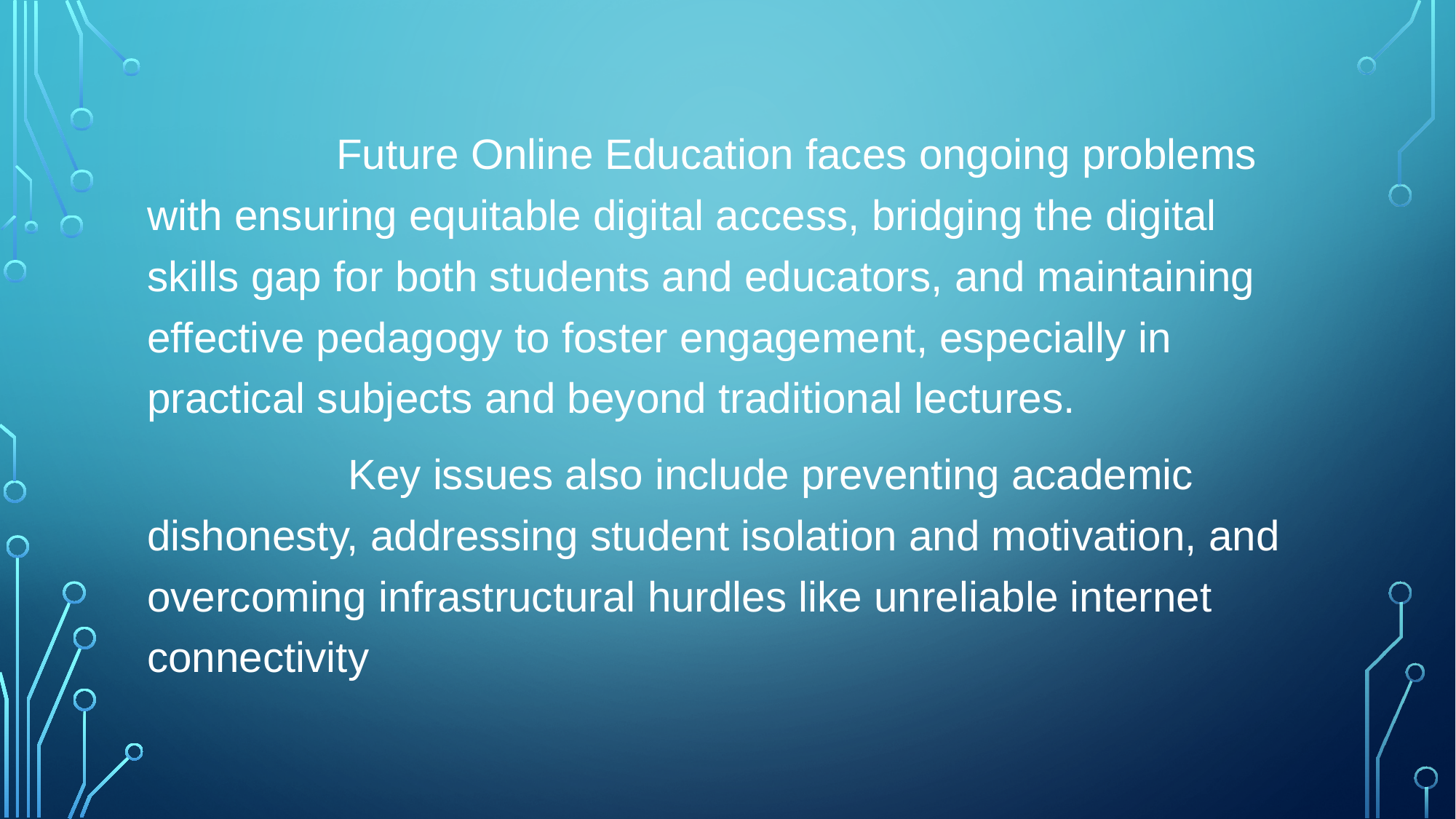

#
                Future Online Education faces ongoing problems with ensuring equitable digital access, bridging the digital skills gap for both students and educators, and maintaining effective pedagogy to foster engagement, especially in practical subjects and beyond traditional lectures.
                 Key issues also include preventing academic dishonesty, addressing student isolation and motivation, and overcoming infrastructural hurdles like unreliable internet connectivity